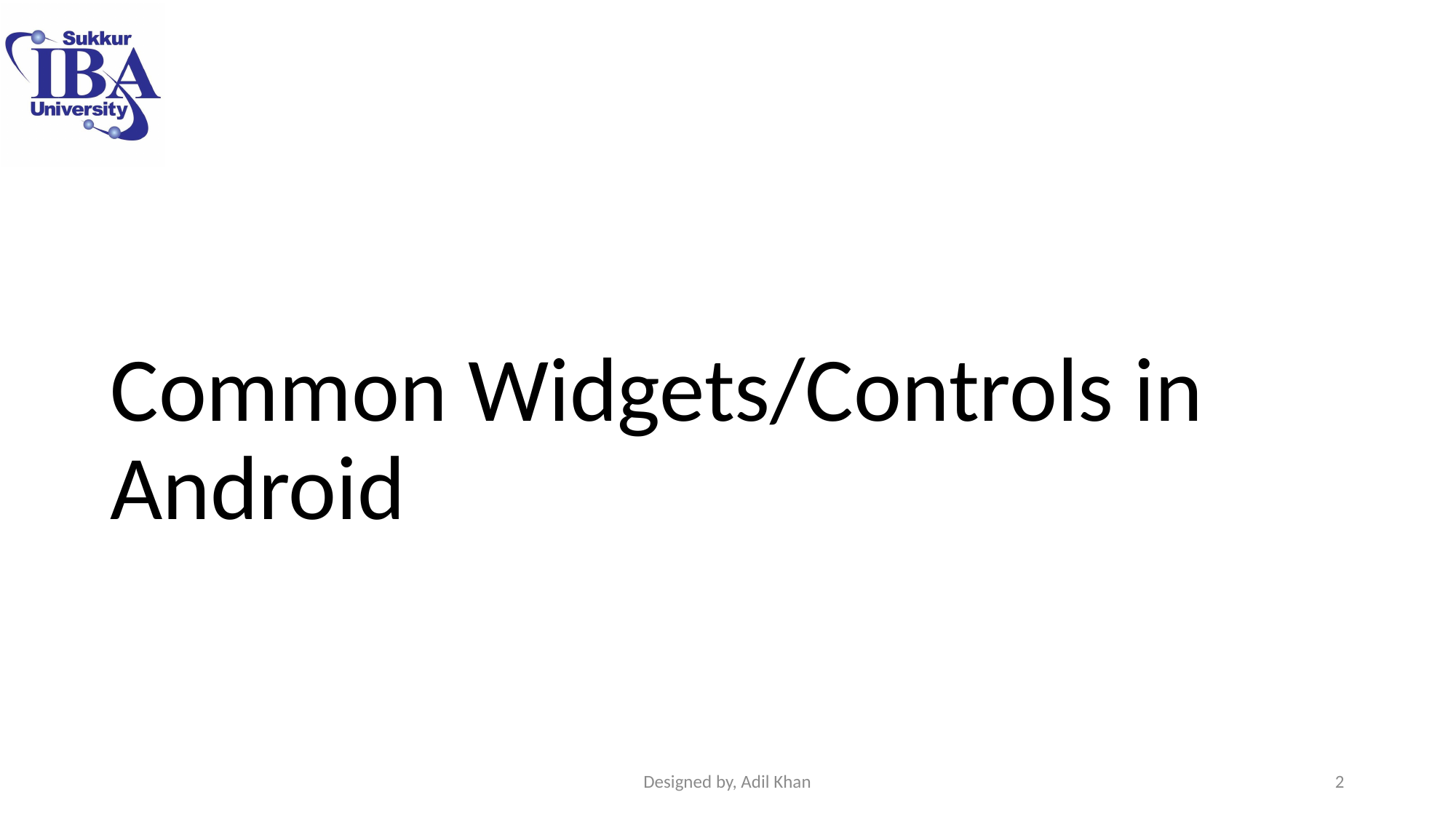

# Common Widgets/Controls in Android

Designed by, Adil Khan
2